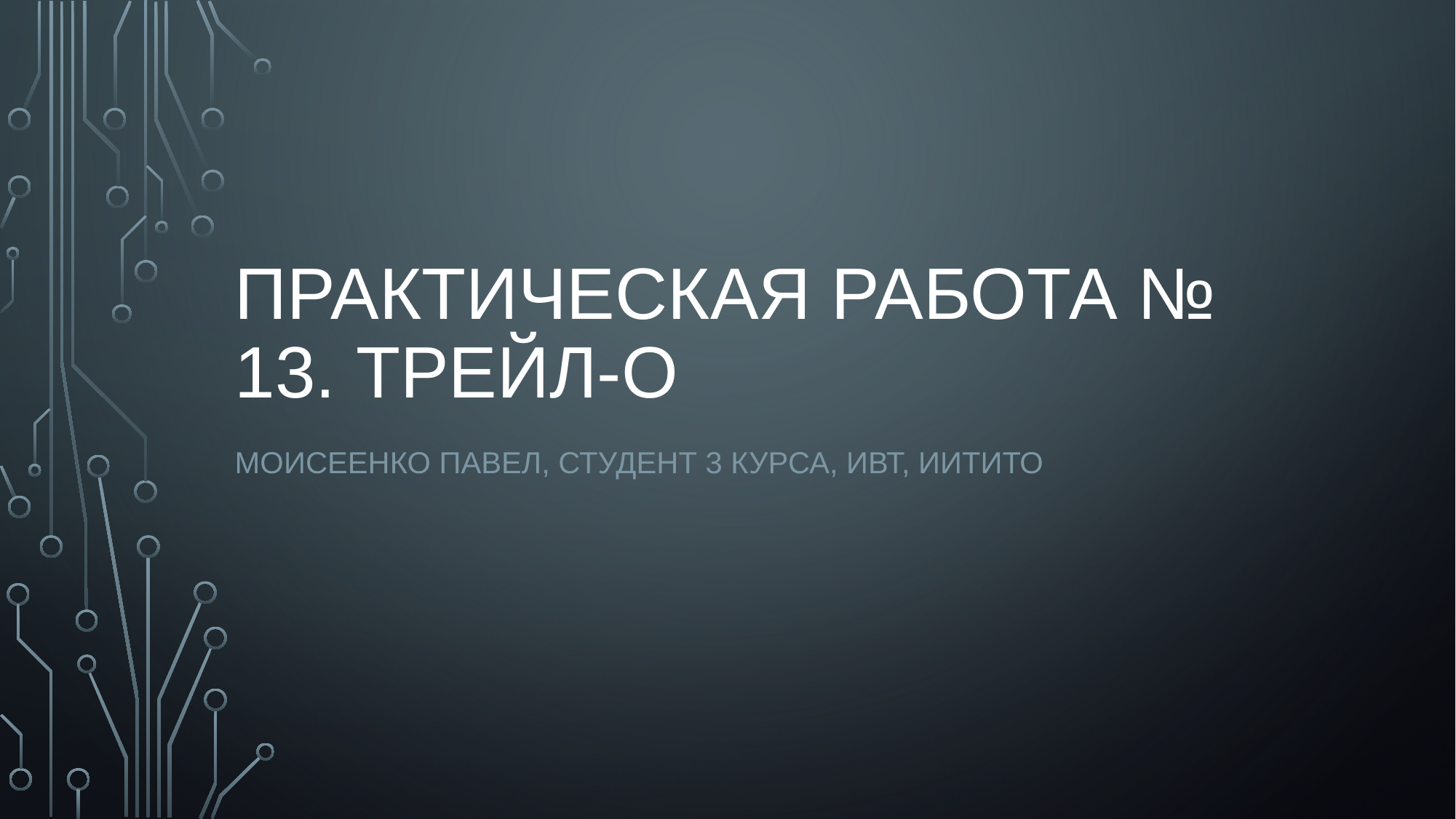

# Практическая работа № 13. Трейл-о
Моисеенко Павел, студент 3 курса, ИВТ, ИИТиТО